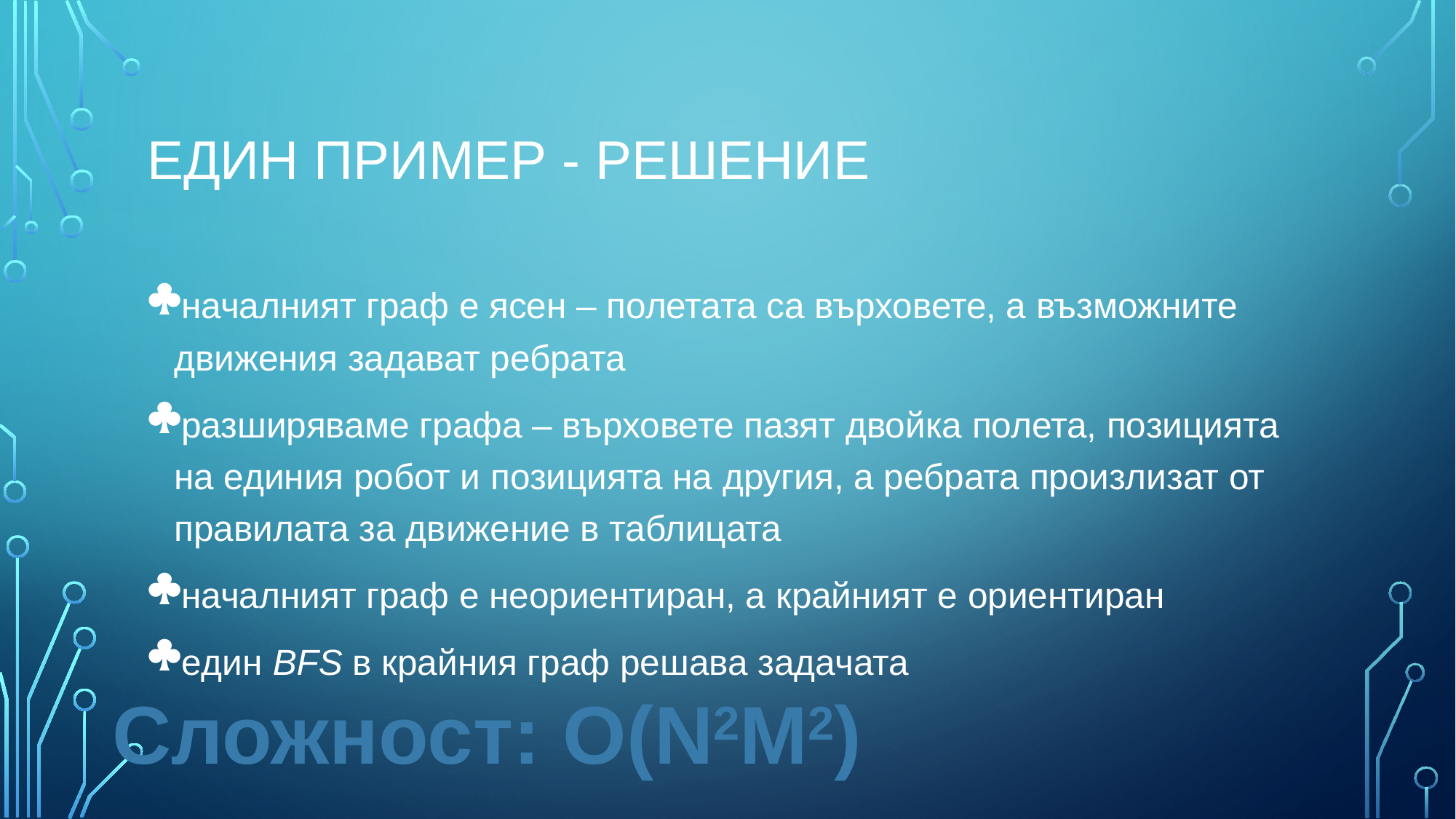

# ЕДИН ПРИМЕР - РЕШЕНИЕ
началният граф е ясен – полетата са върховете, а възможните движения задават ребрата
разширяваме графа – върховете пазят двойка полета, позицията на единия робот и позицията на другия, а ребрата произлизат от правилата за движение в таблицата
началният граф е неориентиран, а крайният е ориентиран
eдин BFS в крайния граф решава задачата
Сложност: О(N2M2)